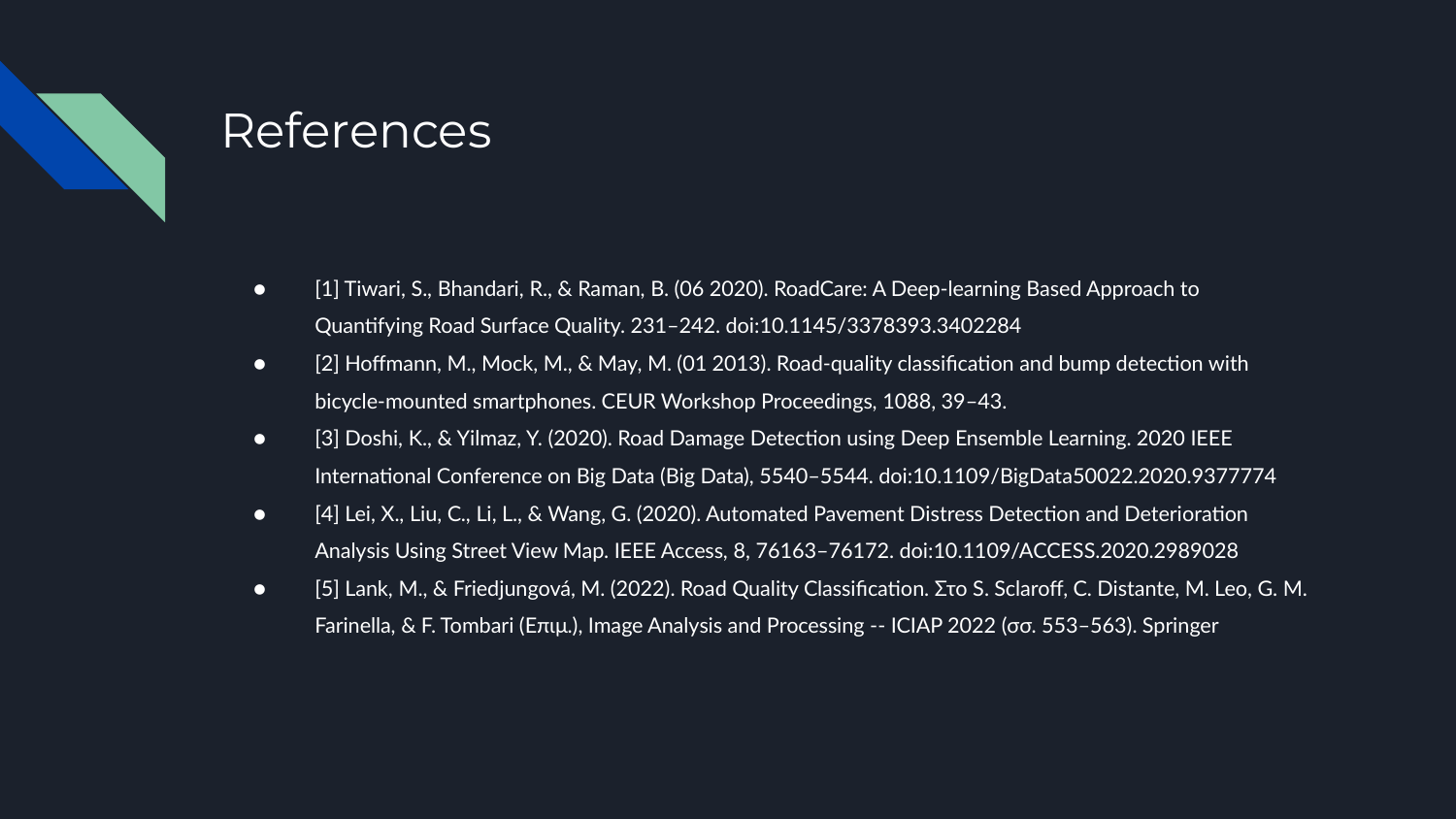

References
[1] Tiwari, S., Bhandari, R., & Raman, B. (06 2020). RoadCare: A Deep-learning Based Approach to Quantifying Road Surface Quality. 231–242. doi:10.1145/3378393.3402284
[2] Hoffmann, M., Mock, M., & May, M. (01 2013). Road-quality classification and bump detection with bicycle-mounted smartphones. CEUR Workshop Proceedings, 1088, 39–43.
[3] Doshi, K., & Yilmaz, Y. (2020). Road Damage Detection using Deep Ensemble Learning. 2020 IEEE International Conference on Big Data (Big Data), 5540–5544. doi:10.1109/BigData50022.2020.9377774
[4] Lei, X., Liu, C., Li, L., & Wang, G. (2020). Automated Pavement Distress Detection and Deterioration Analysis Using Street View Map. IEEE Access, 8, 76163–76172. doi:10.1109/ACCESS.2020.2989028
[5] Lank, M., & Friedjungová, M. (2022). Road Quality Classification. Στο S. Sclaroff, C. Distante, M. Leo, G. M. Farinella, & F. Tombari (Επιμ.), Image Analysis and Processing -- ICIAP 2022 (σσ. 553–563). Springer